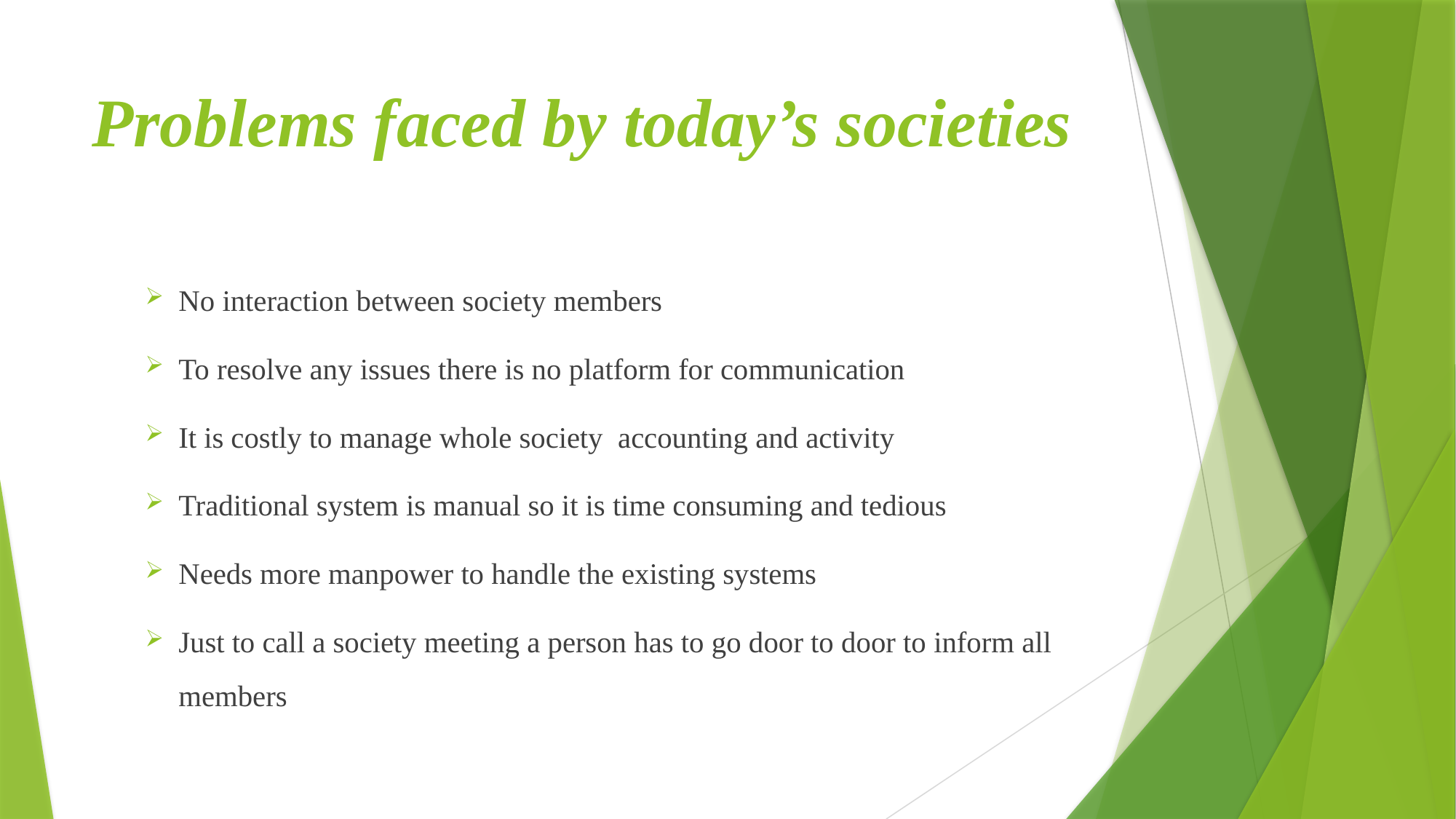

# Problems faced by today’s societies
No interaction between society members
To resolve any issues there is no platform for communication
It is costly to manage whole society  accounting and activity
Traditional system is manual so it is time consuming and tedious
Needs more manpower to handle the existing systems
Just to call a society meeting a person has to go door to door to inform all members